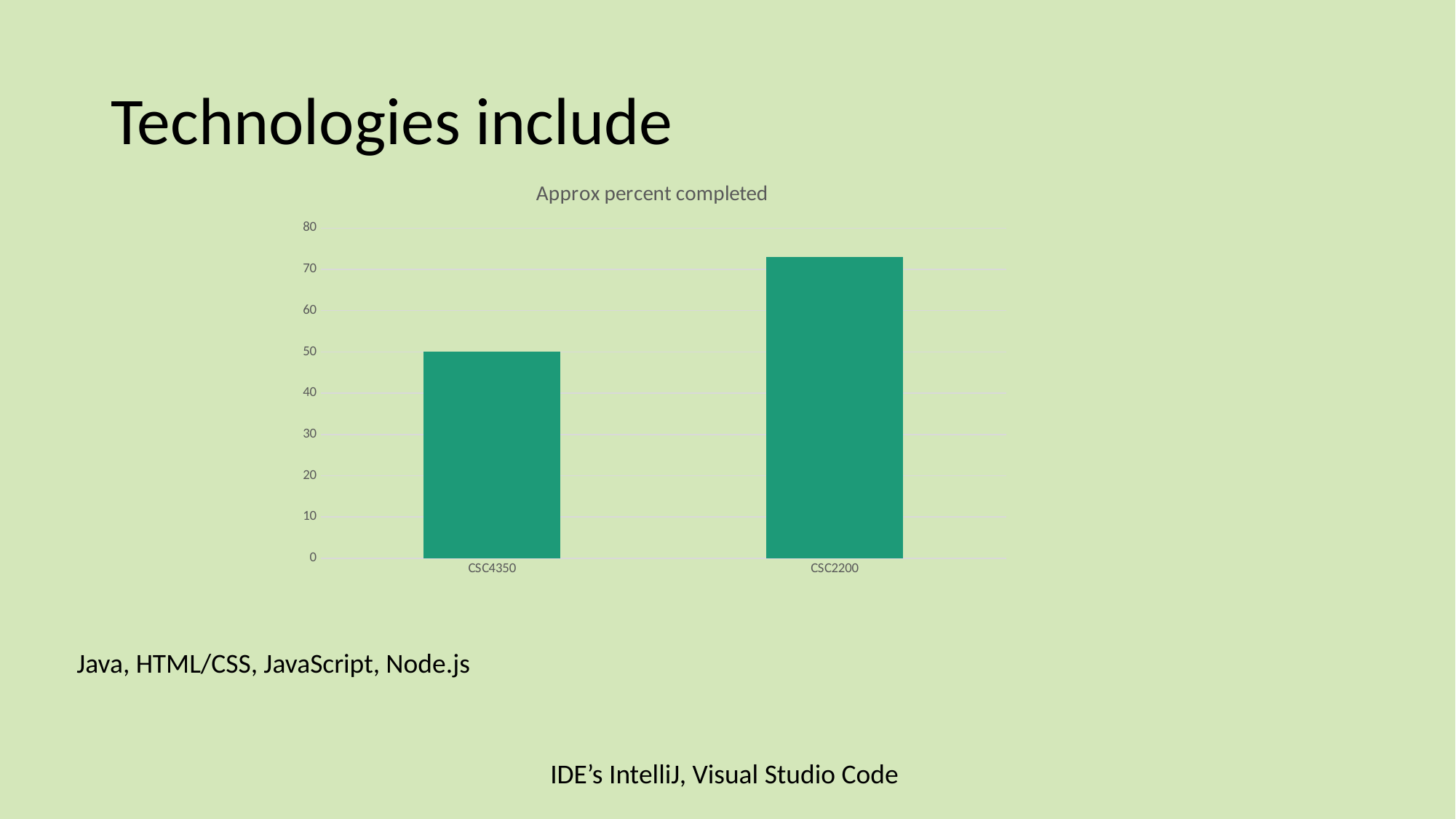

# Technologies include

### Chart: Approx percent completed

| Category |  |
|---|---|
| CSC4350 | 50.0 |
| CSC2200 | 73.07692307692307 |
Java, HTML/CSS, JavaScript, Node.js
IDE’s IntelliJ, Visual Studio Code